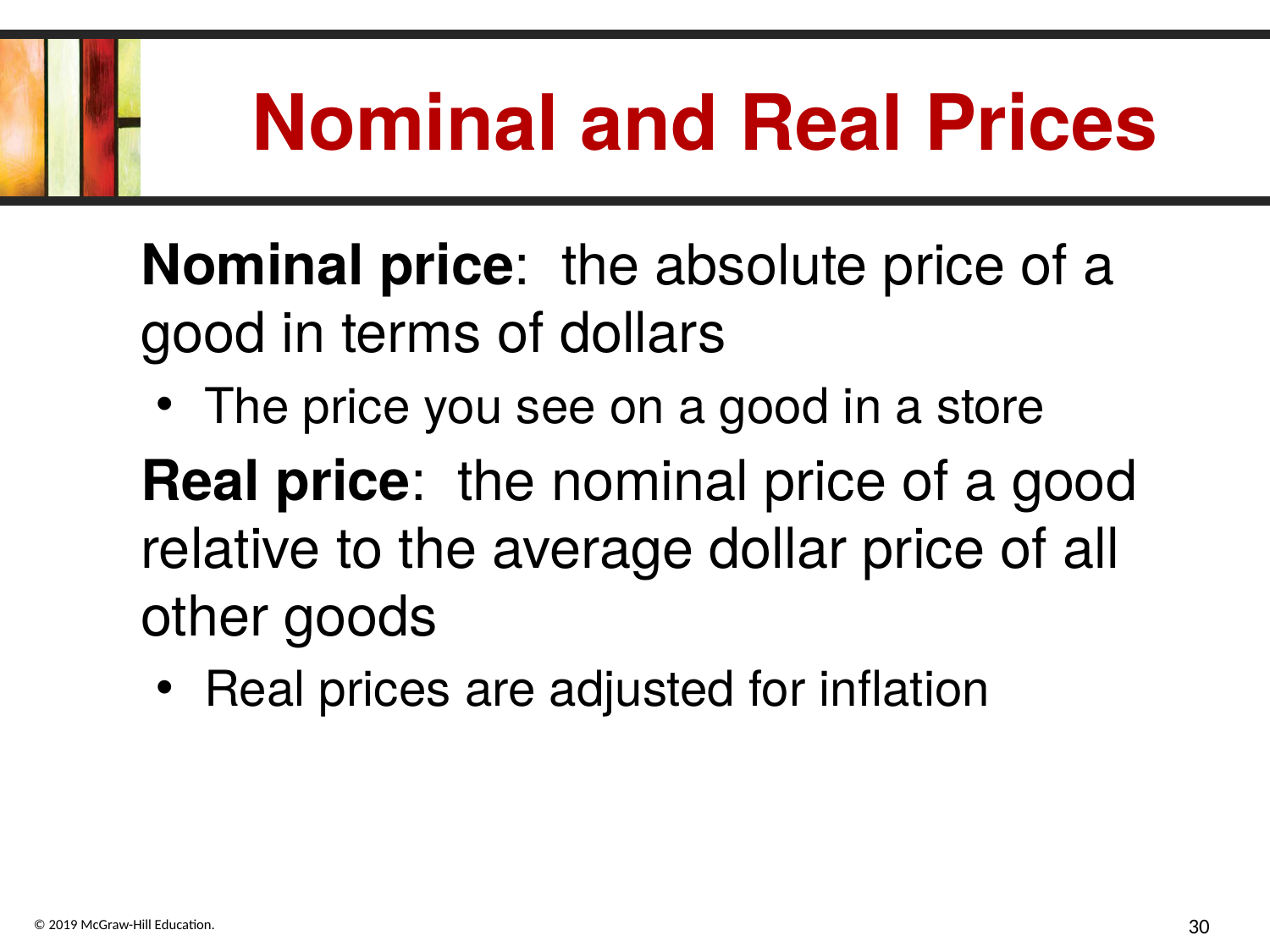

# Nominal and Real Prices
Nominal price:  the absolute price of a good in terms of dollars
The price you see on a good in a store
Real price:  the nominal price of a good relative to the average dollar price of all other goods
Real prices are adjusted for inflation